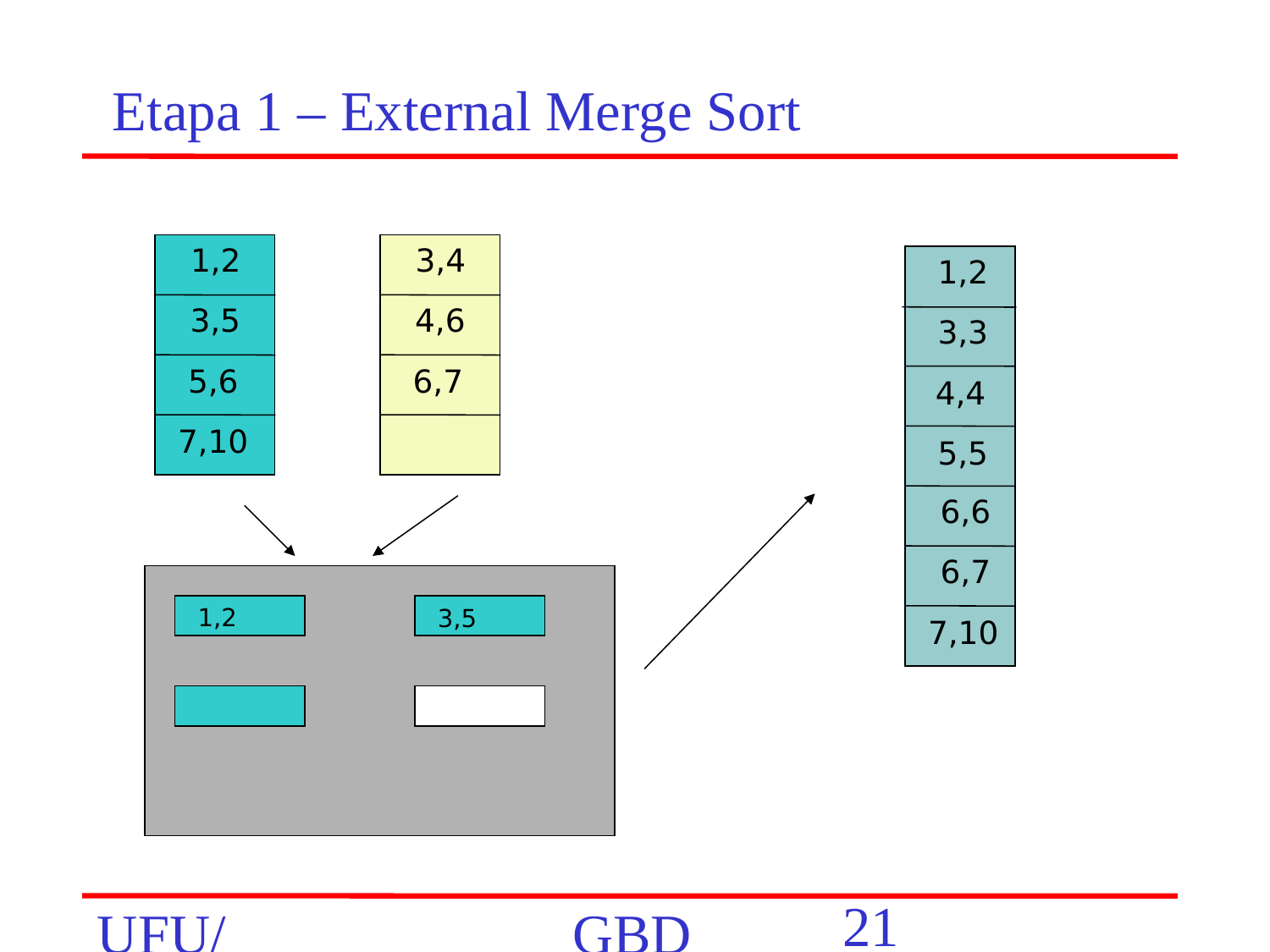

Etapa 1 – External Merge Sort
1,2
3,4

1,2

3,5
4,6
3,3
5,6
6,7
4,4
7,10
5,5
6,6
6,7

1,2

3,5
7,10

21
UFU/FACOM/BCC
GBD